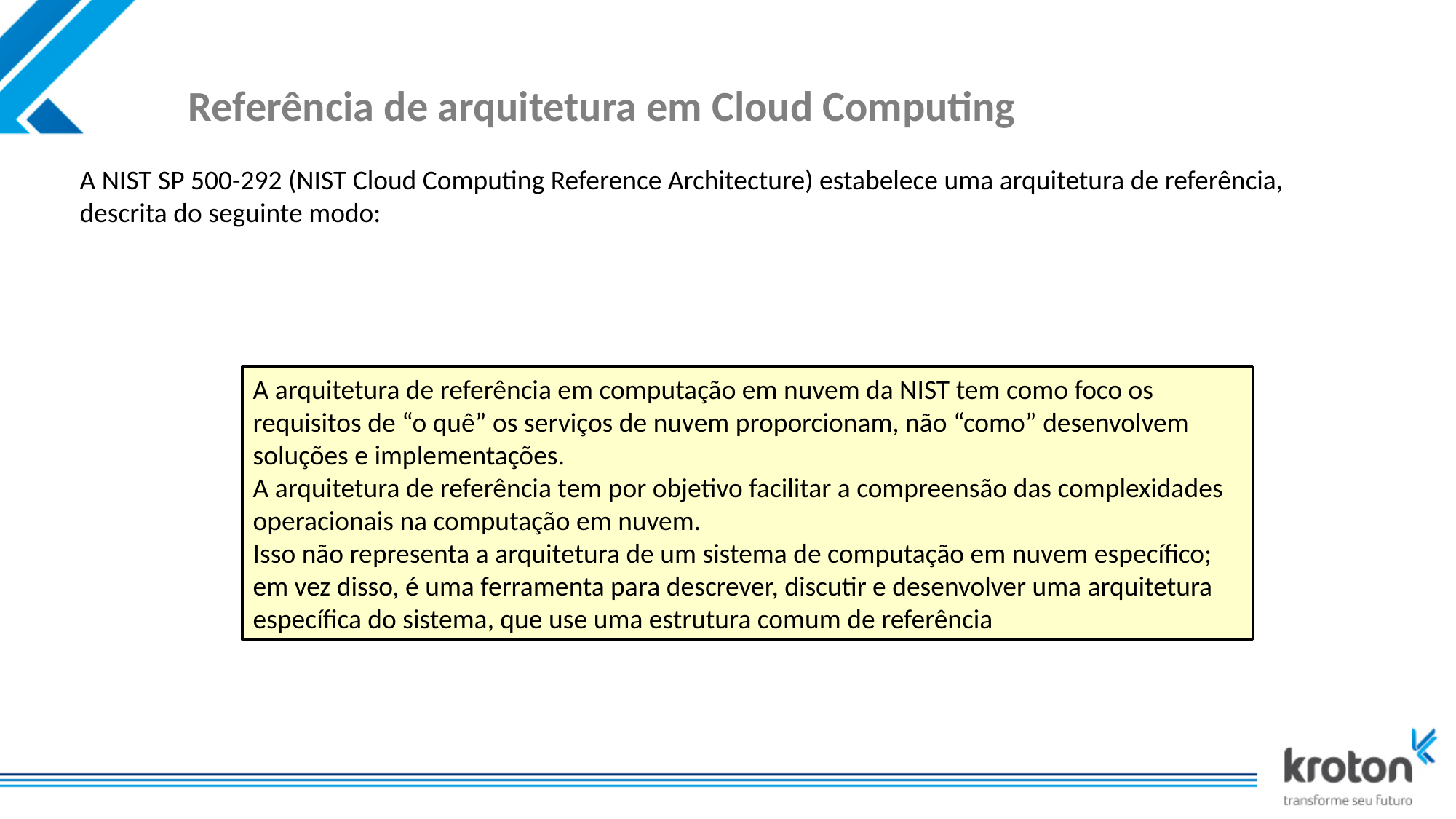

# Referência de arquitetura em Cloud Computing
A NIST SP 500-292 (NIST Cloud Computing Reference Architecture) estabelece uma arquitetura de referência, descrita do seguinte modo:

A arquitetura de referência em computação em nuvem da NIST tem como foco os requisitos de “o quê” os serviços de nuvem proporcionam, não “como” desenvolvem soluções e implementações.
A arquitetura de referência tem por objetivo facilitar a compreensão das complexidades operacionais na computação em nuvem.
Isso não representa a arquitetura de um sistema de computação em nuvem específico; em vez disso, é uma ferramenta para descrever, discutir e desenvolver uma arquitetura específica do sistema, que use uma estrutura comum de referência